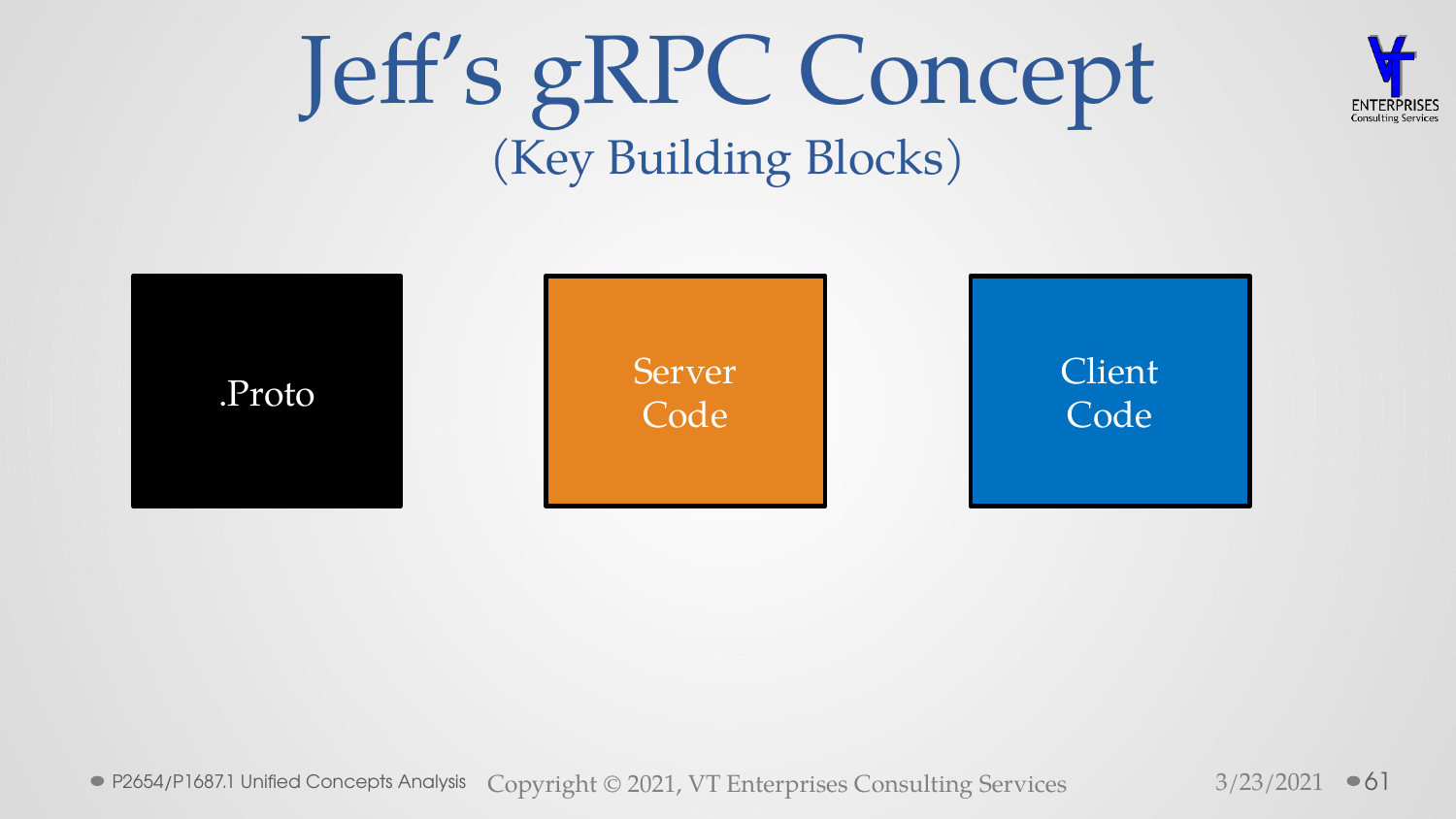

# Jeff’s gRPC Concept (Key Building Blocks)
.Proto
Server
Code
Client
Code
P2654/P1687.1 Unified Concepts Analysis
3/23/2021
61